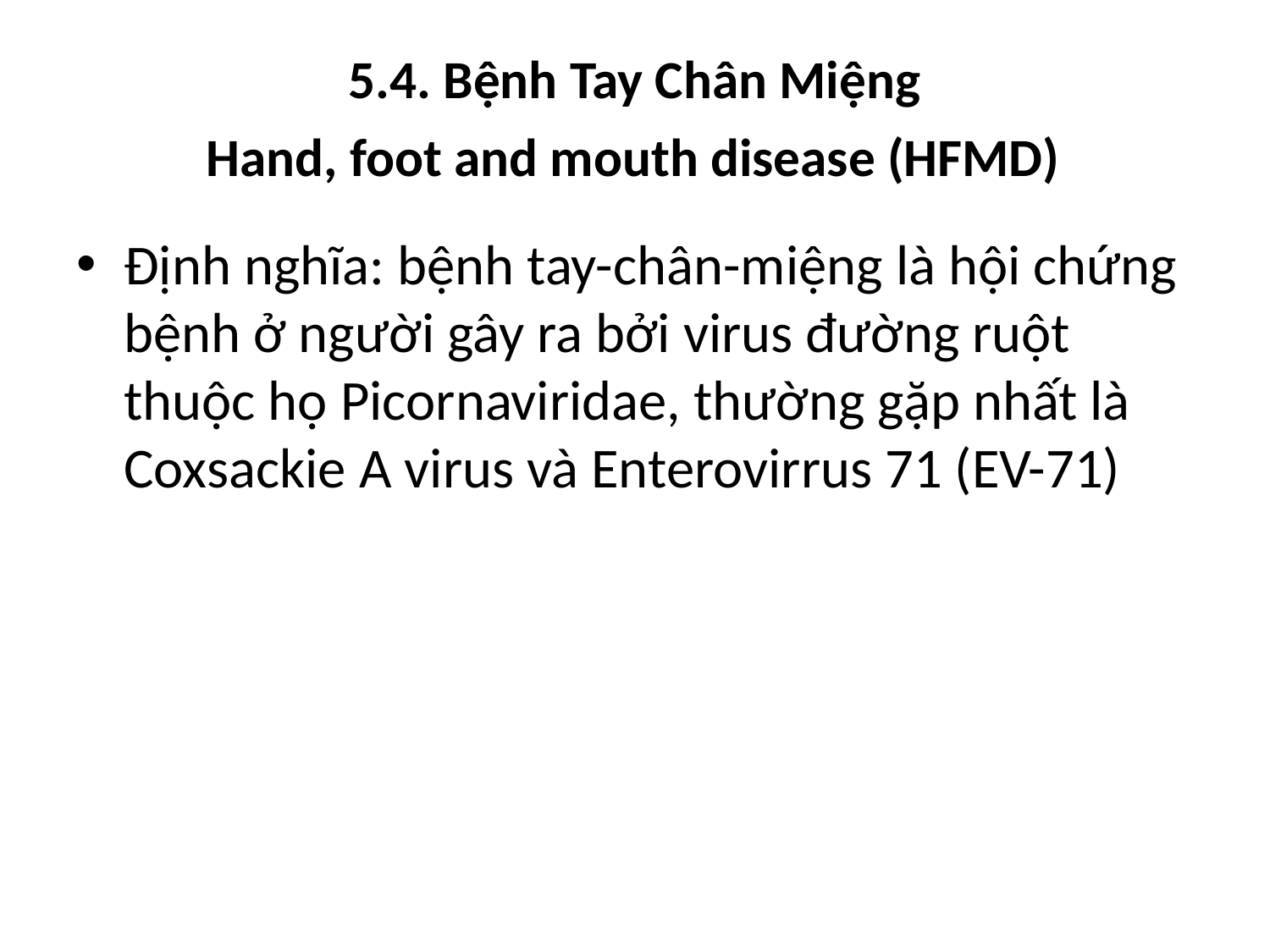

# 5.4. Bệnh Tay Chân Miệng Hand, foot and mouth disease (HFMD)
Định nghĩa: bệnh tay-chân-miệng là hội chứng bệnh ở người gây ra bởi virus đường ruột thuộc họ Picornaviridae, thường gặp nhất là Coxsackie A virus và Enterovirrus 71 (EV-71)